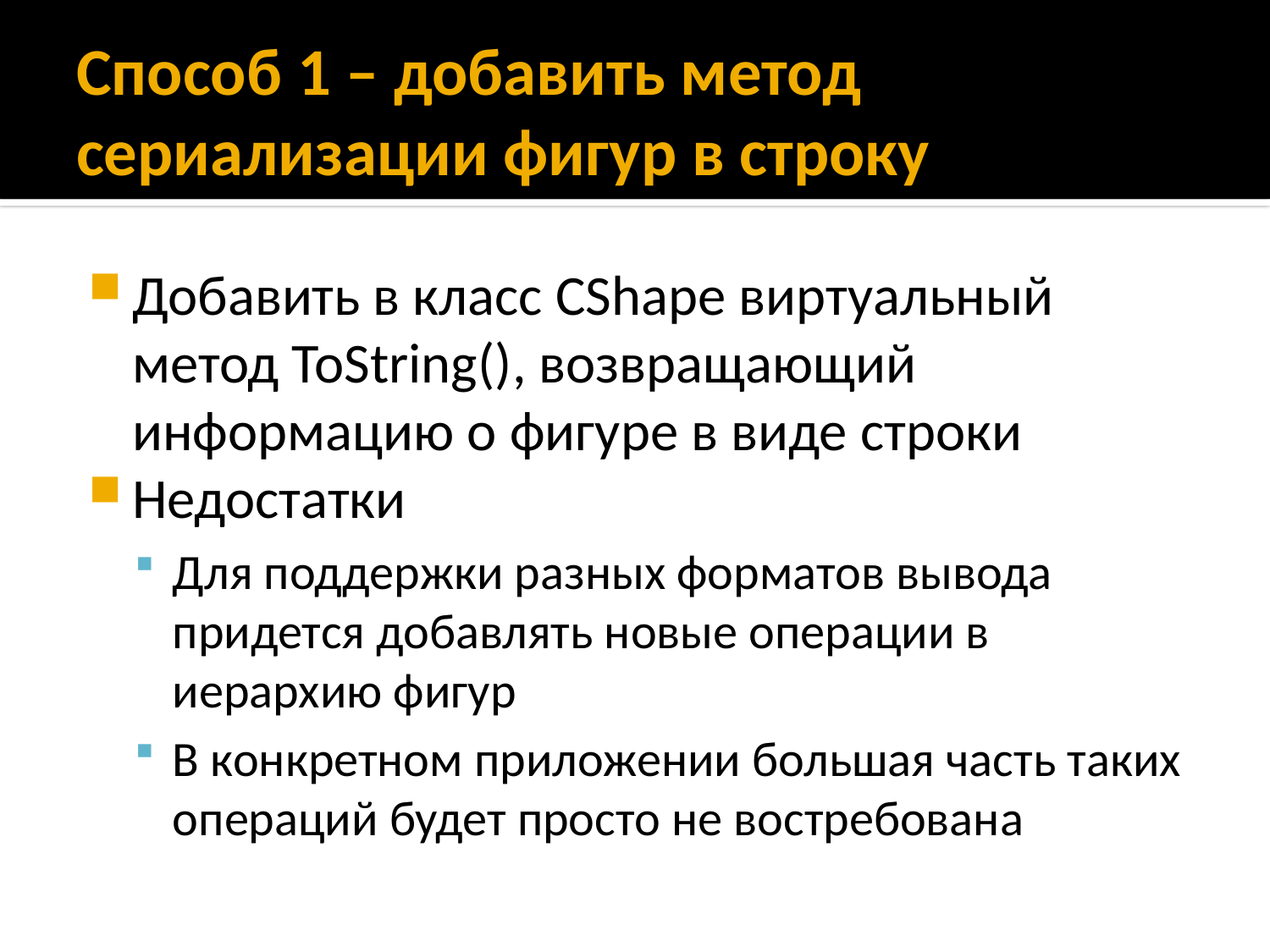

# Способ 1 – добавить метод сериализации фигур в строку
Добавить в класс CShape виртуальный метод ToString(), возвращающий информацию о фигуре в виде строки
Недостатки
Для поддержки разных форматов вывода придется добавлять новые операции в иерархию фигур
В конкретном приложении большая часть таких операций будет просто не востребована